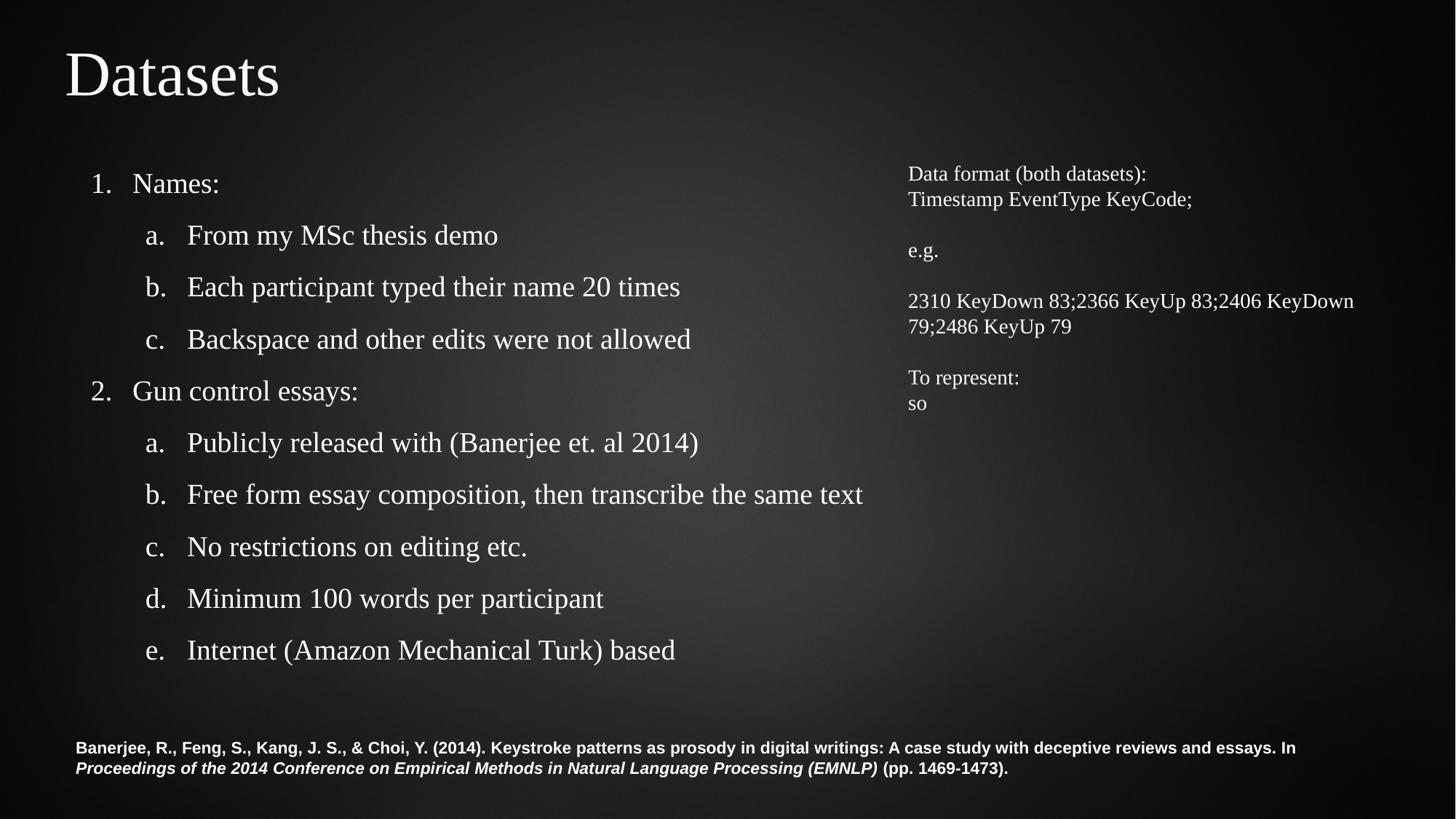

# Datasets
Names:
From my MSc thesis demo
Each participant typed their name 20 times
Backspace and other edits were not allowed
Gun control essays:
Publicly released with (Banerjee et. al 2014)
Free form essay composition, then transcribe the same text
No restrictions on editing etc.
Minimum 100 words per participant
Internet (Amazon Mechanical Turk) based

Data format (both datasets):
Timestamp EventType KeyCode;

e.g.

2310 KeyDown 83;2366 KeyUp 83;2406 KeyDown 79;2486 KeyUp 79

To represent:
so
Banerjee, R., Feng, S., Kang, J. S., & Choi, Y. (2014). Keystroke patterns as prosody in digital writings: A case study with deceptive reviews and essays. In Proceedings of the 2014 Conference on Empirical Methods in Natural Language Processing (EMNLP) (pp. 1469-1473).